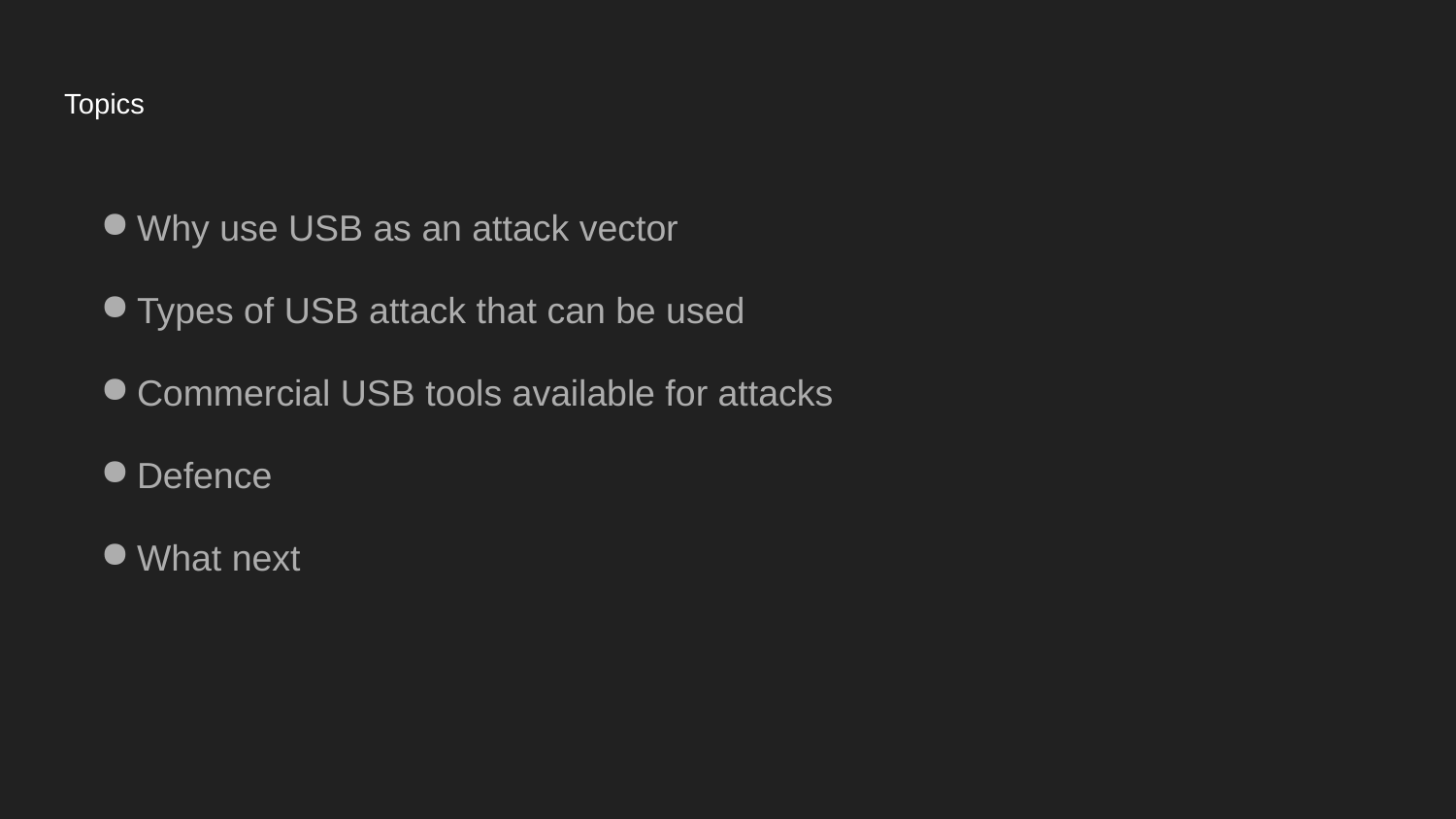

# Topics
Why use USB as an attack vector
Types of USB attack that can be used
Commercial USB tools available for attacks
Defence
What next